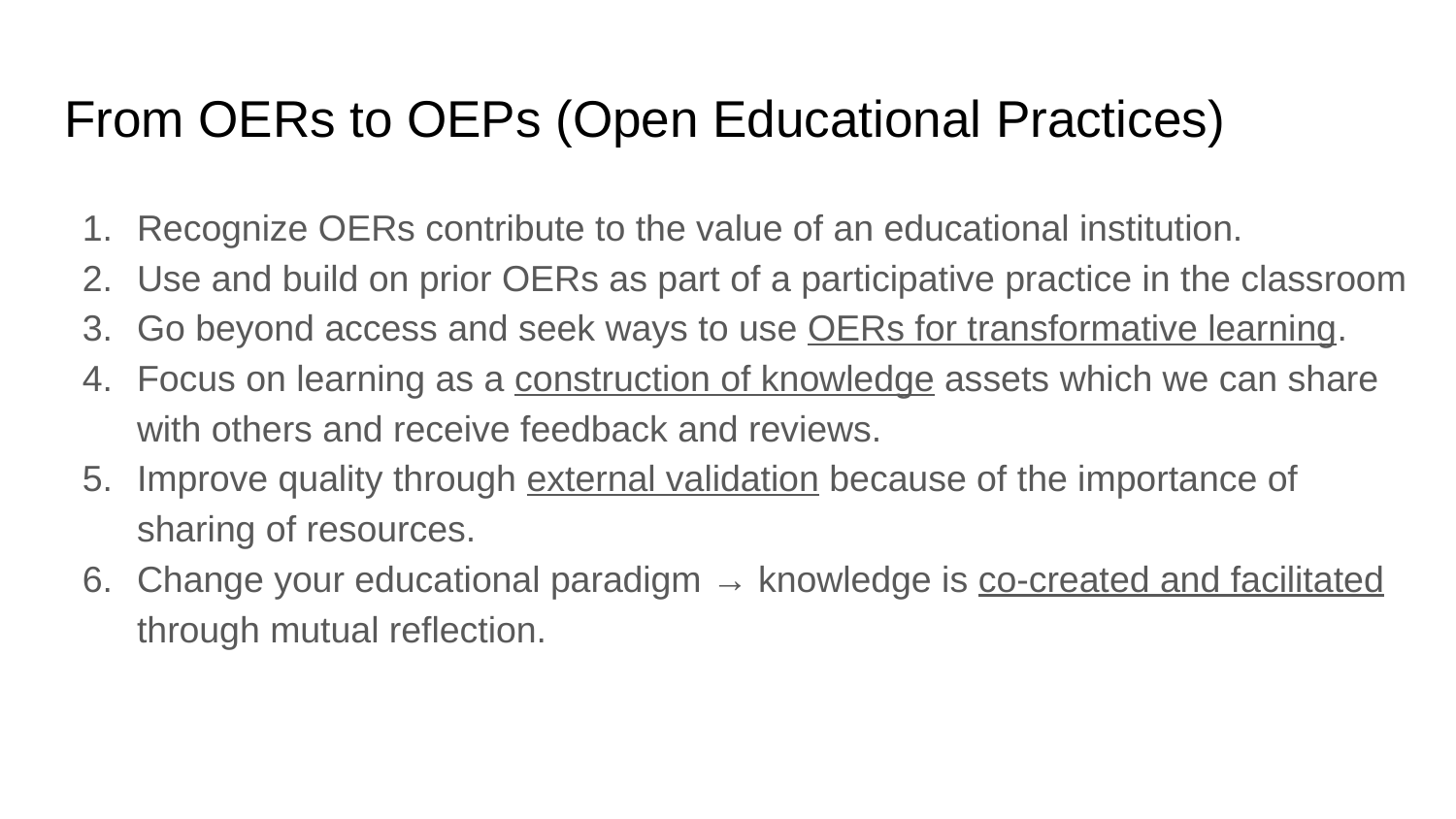

# From OERs to OEPs (Open Educational Practices)
Recognize OERs contribute to the value of an educational institution.
Use and build on prior OERs as part of a participative practice in the classroom
Go beyond access and seek ways to use OERs for transformative learning.
Focus on learning as a construction of knowledge assets which we can share with others and receive feedback and reviews.
Improve quality through external validation because of the importance of sharing of resources.
Change your educational paradigm → knowledge is co-created and facilitated through mutual reflection.